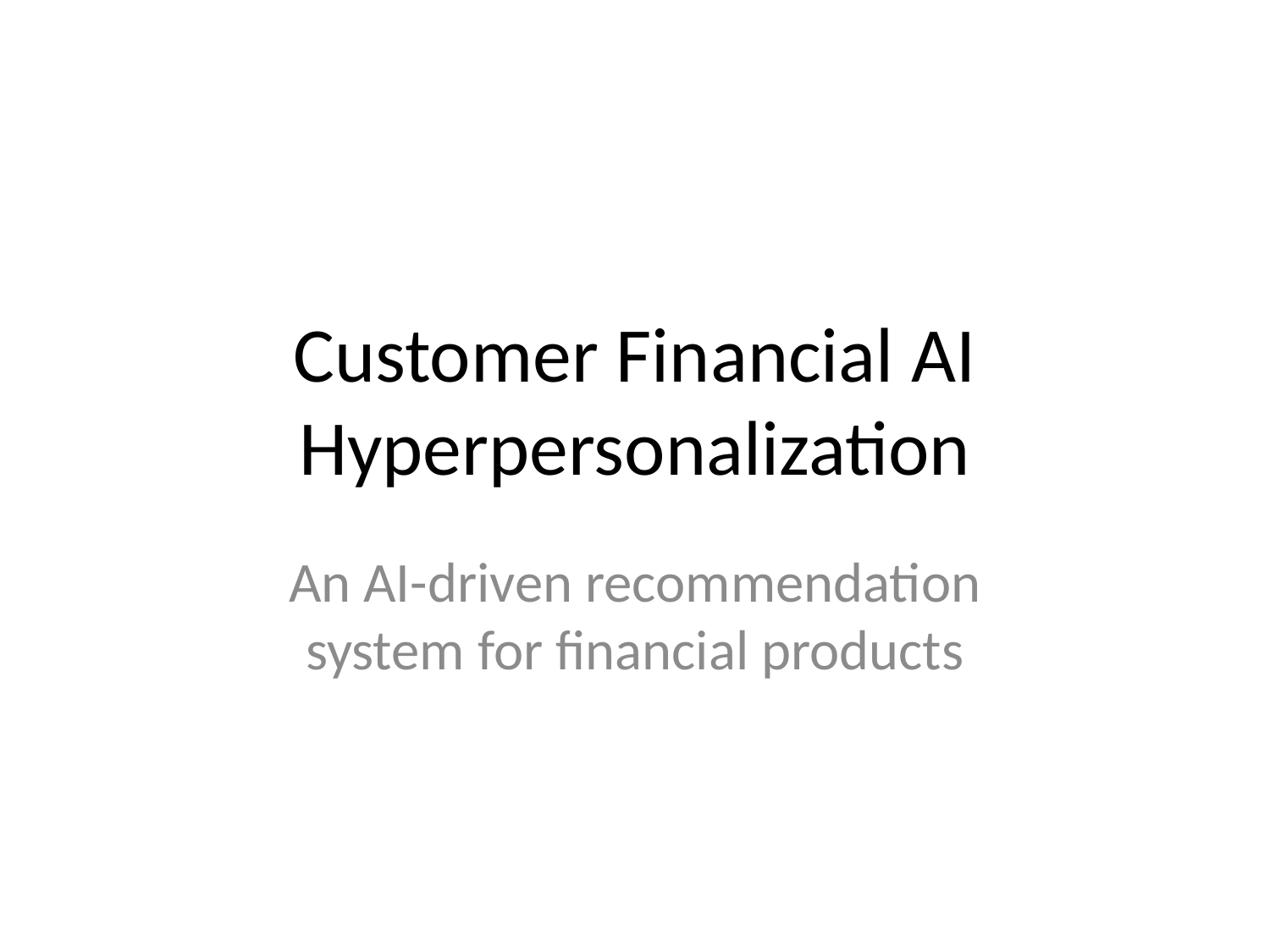

# Customer Financial AI Hyperpersonalization
An AI-driven recommendation system for financial products